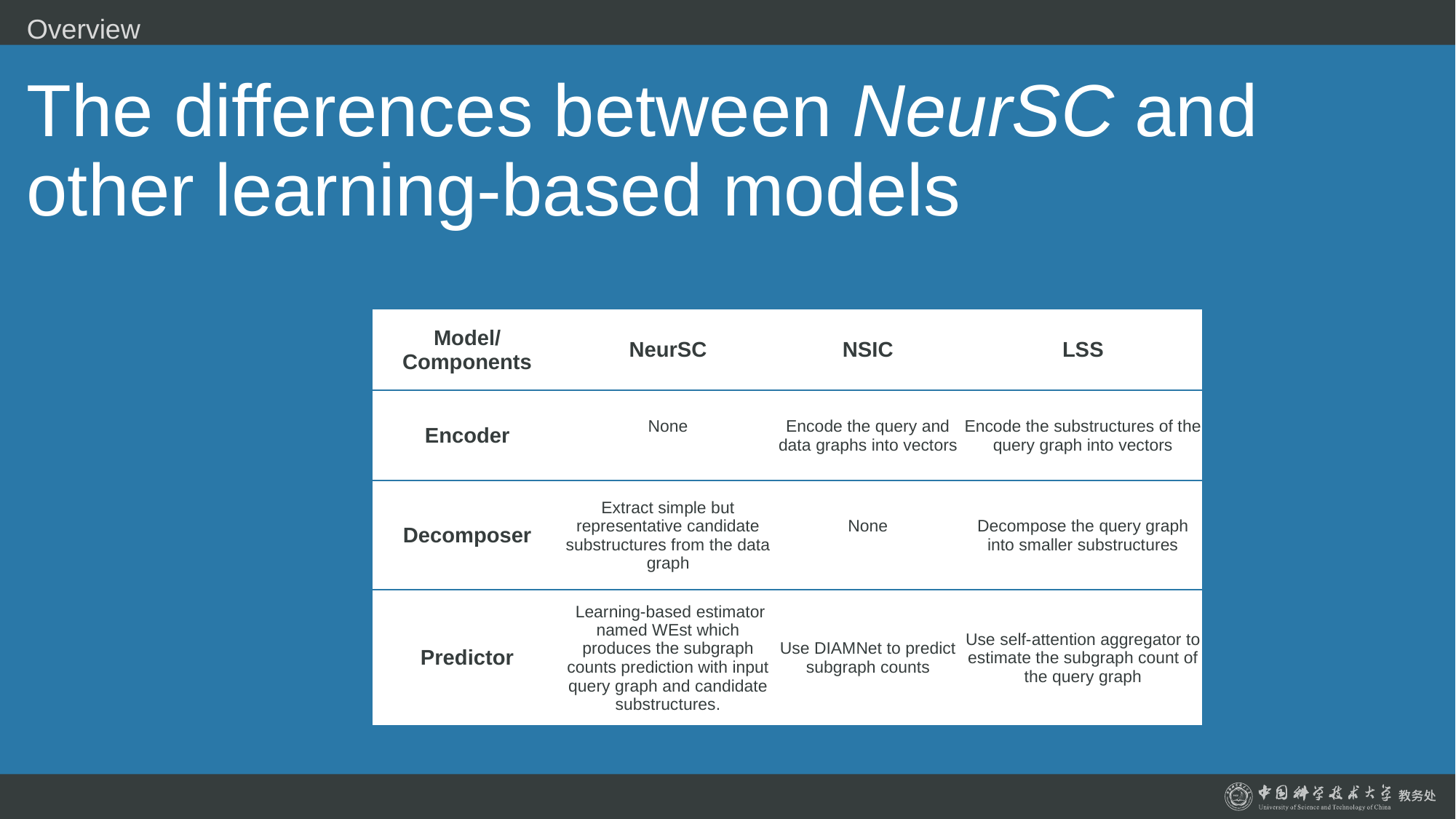

Overview
# The differences between NeurSC and other learning-based models
| Model/Components | NeurSC | NSIC | LSS |
| --- | --- | --- | --- |
| Encoder | None | Encode the query and data graphs into vectors | Encode the substructures of the query graph into vectors |
| Decomposer | Extract simple but representative candidate substructures from the data graph | None | Decompose the query graph into smaller substructures |
| Predictor | Learning-based estimator named WEst which produces the subgraph counts prediction with input query graph and candidate substructures. | Use DIAMNet to predict subgraph counts | Use self-attention aggregator to estimate the subgraph count of the query graph |